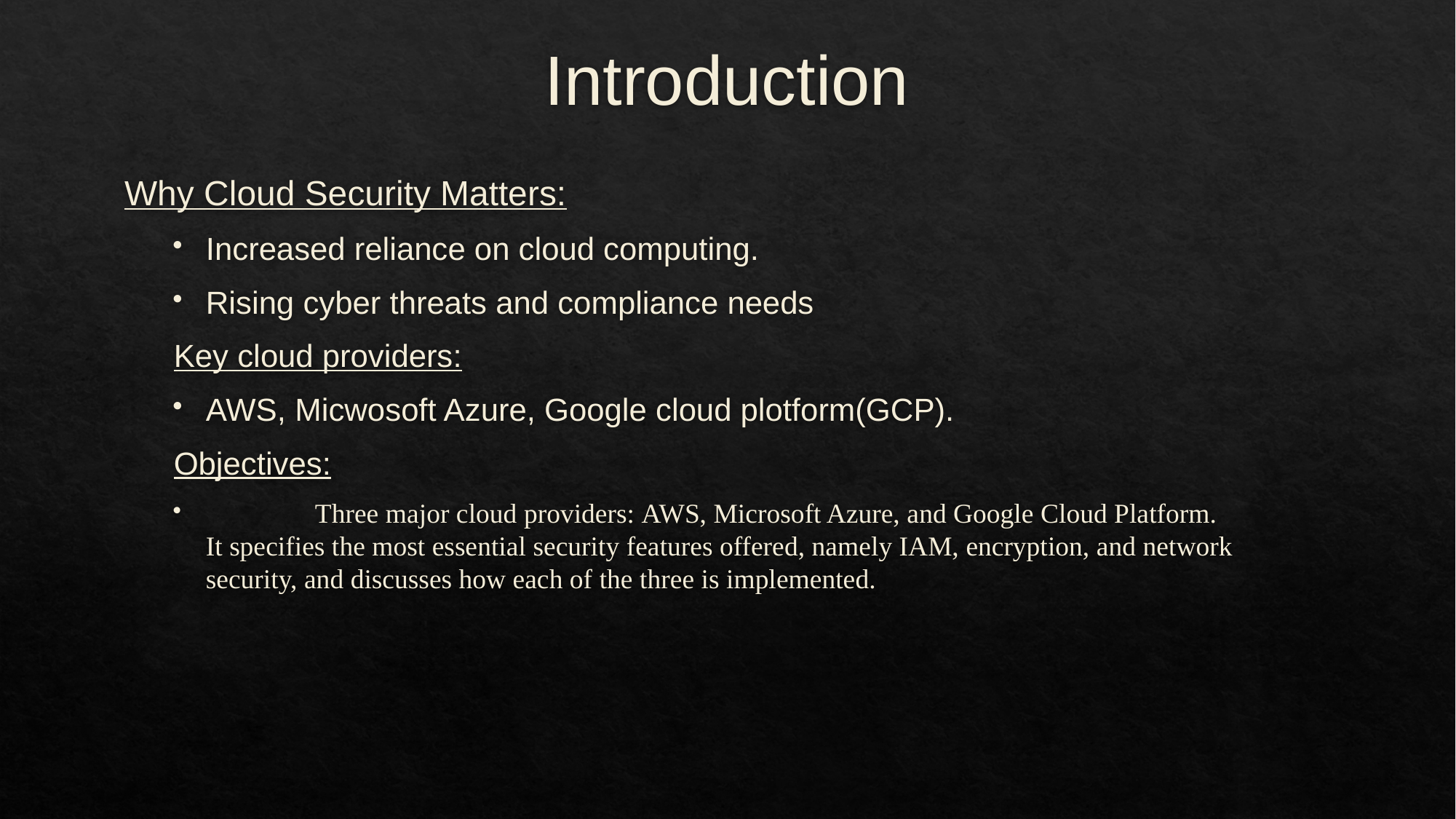

# Introduction
Why Cloud Security Matters:
Increased reliance on cloud computing.
Rising cyber threats and compliance needs
Key cloud providers:
AWS, Micwosoft Azure, Google cloud plotform(GCP).
Objectives:
 	Three major cloud providers: AWS, Microsoft Azure, and Google Cloud Platform. It specifies the most essential security features offered, namely IAM, encryption, and network security, and discusses how each of the three is implemented.